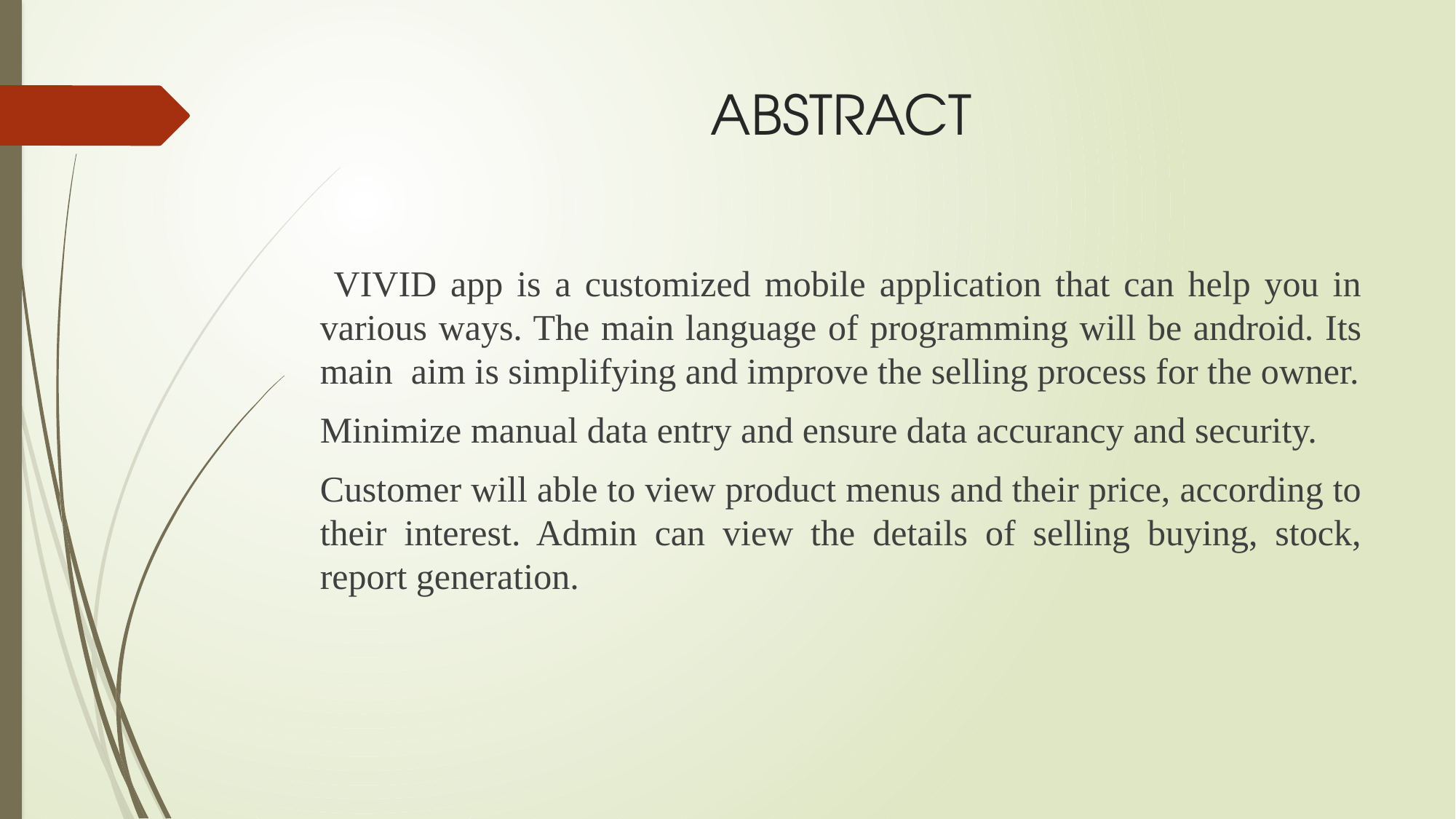

# ABSTRACT
 VIVID app is a customized mobile application that can help you in various ways. The main language of programming will be android. Its main  aim is simplifying and improve the selling process for the owner.
Minimize manual data entry and ensure data accurancy and security.
Customer will able to view product menus and their price, according to their interest. Admin can view the details of selling buying, stock, report generation.